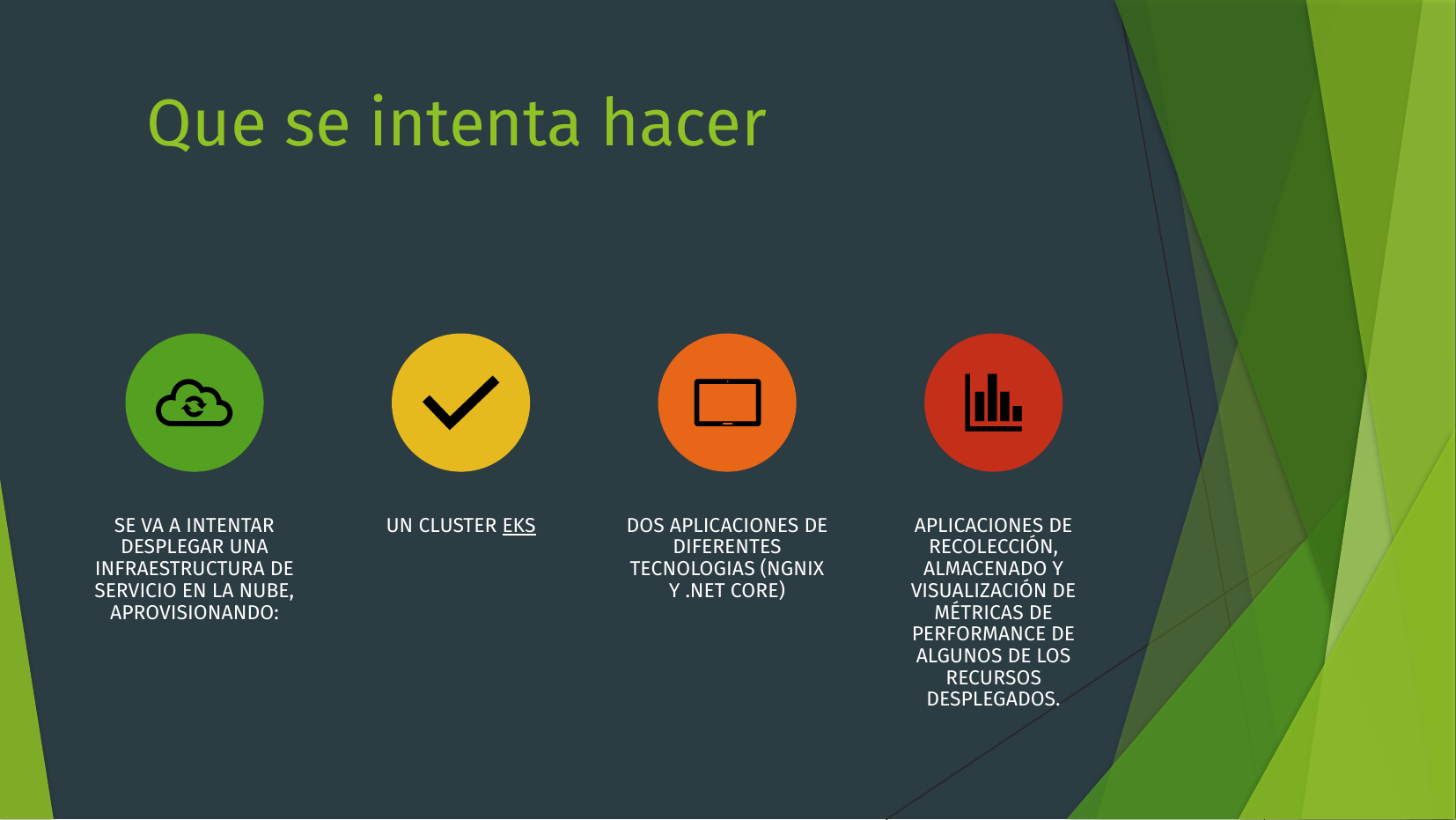

Que se intenta hacer
Se va a intentar desplegar una infraestructura de servicio en la nube, aprovisionando:
Un cluster EKS
Dos aplicaciones de diferentes tecnologias (Ngnix y .Net core)
Aplicaciones de recolección, almacenado y visualización de métricas de performance de algunos de los recursos desplegados.